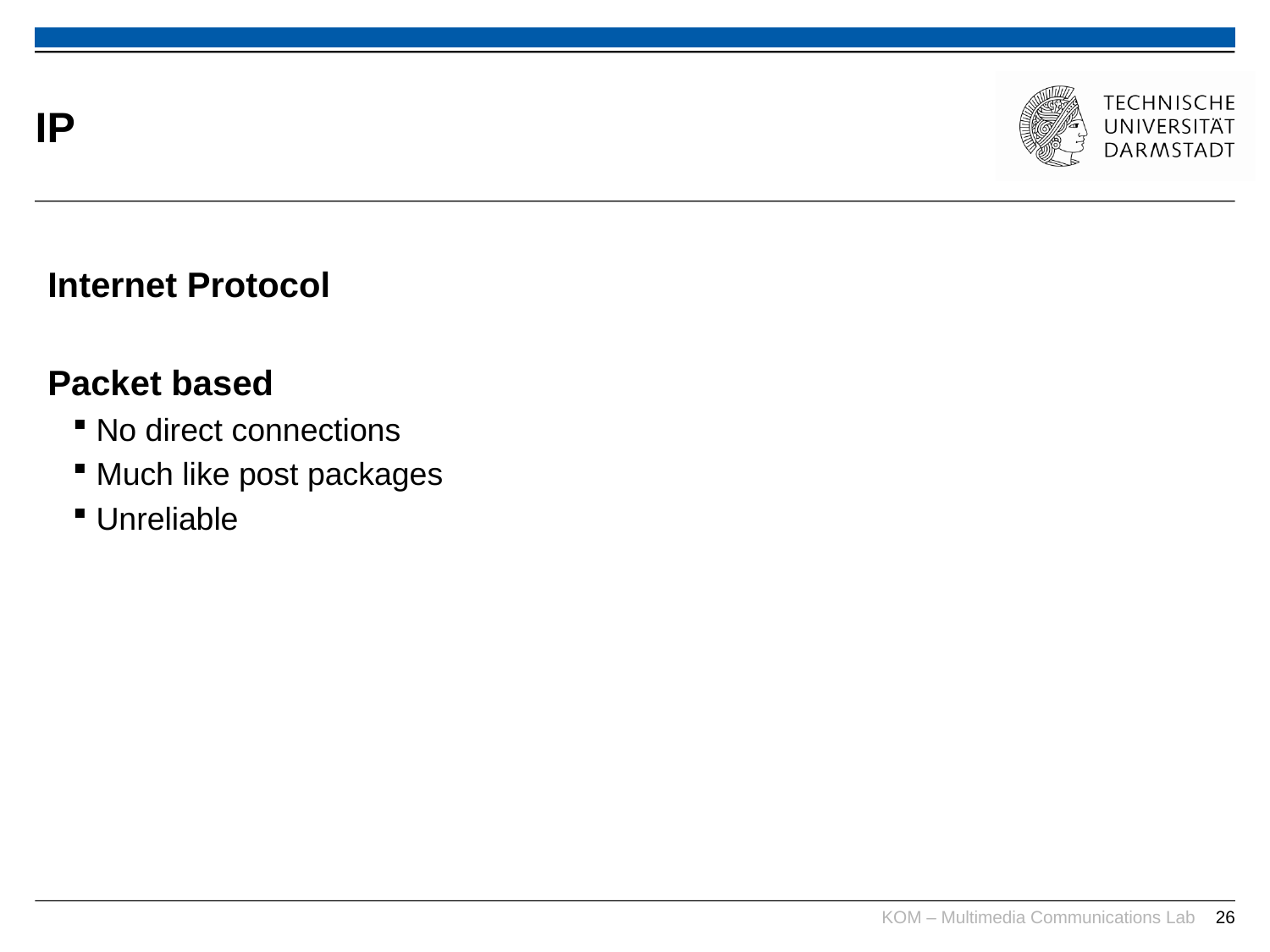

# IP

Internet Protocol

Packet based
No direct connections
Much like post packages
Unreliable